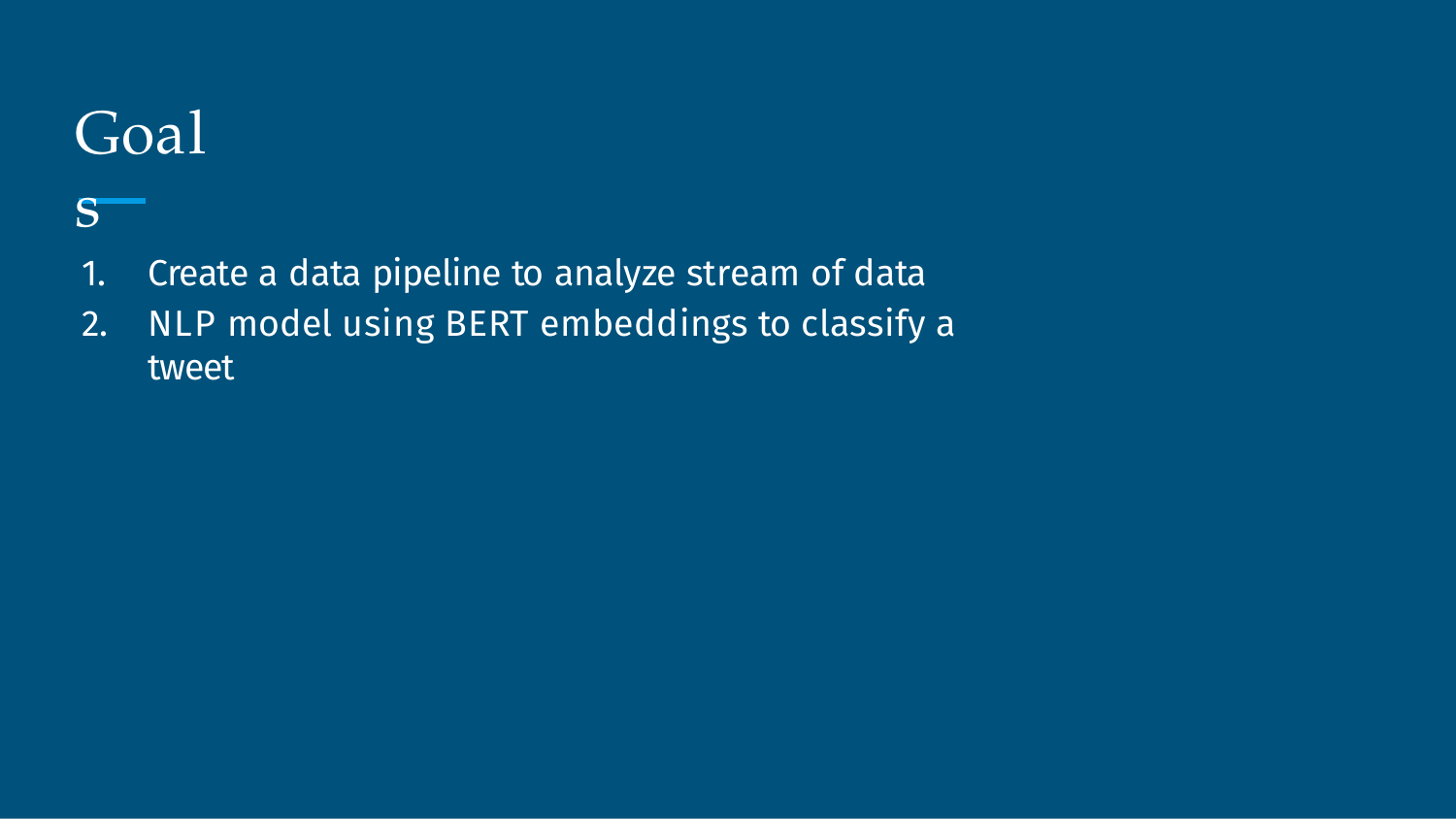

# Goals

Create a data pipeline to analyze stream of data
NLP model using BERT embeddings to classify a tweet